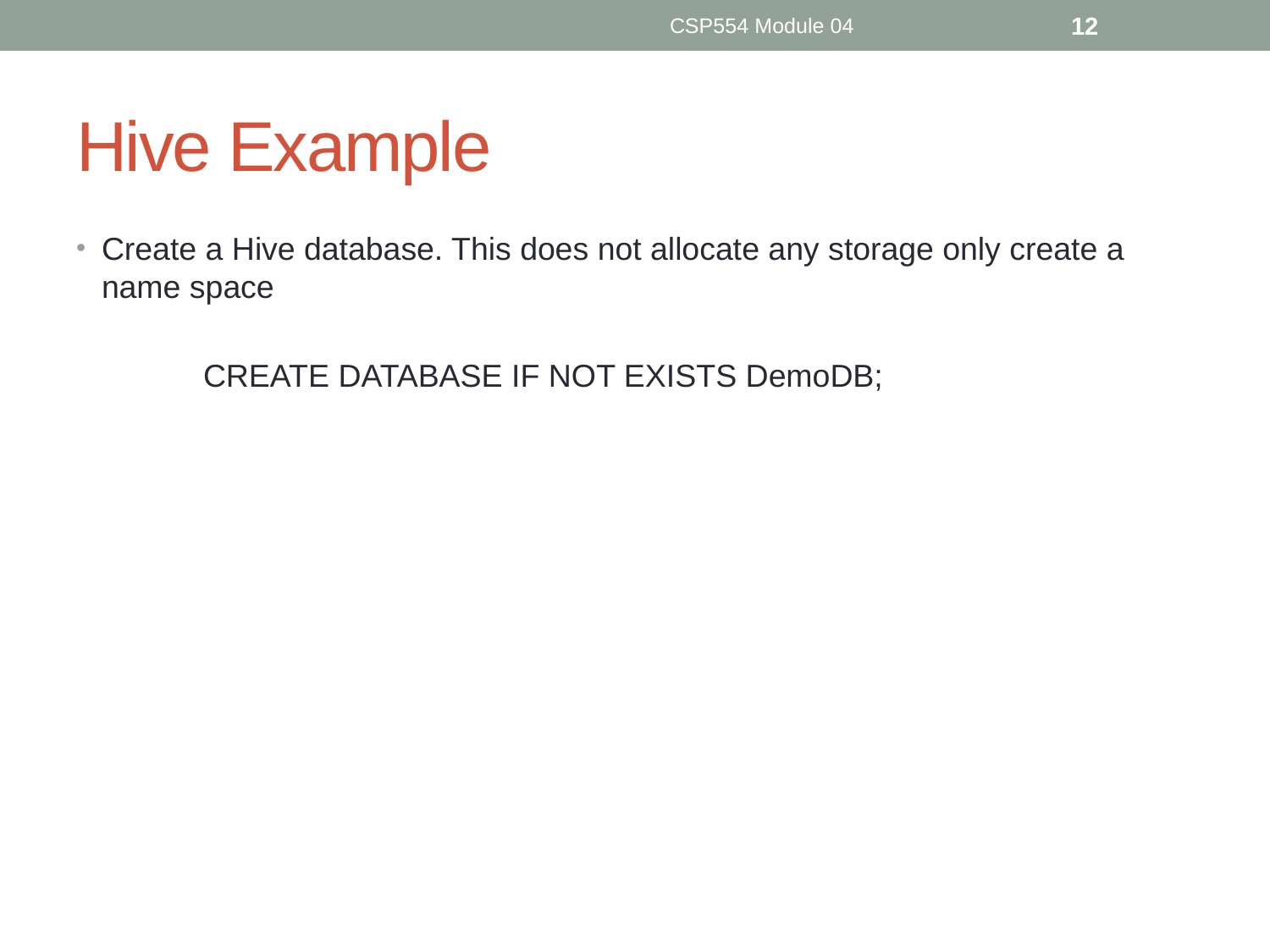

CSP554 Module 04
12
# Hive Example
Create a Hive database. This does not allocate any storage only create a name space

	CREATE DATABASE IF NOT EXISTS DemoDB;